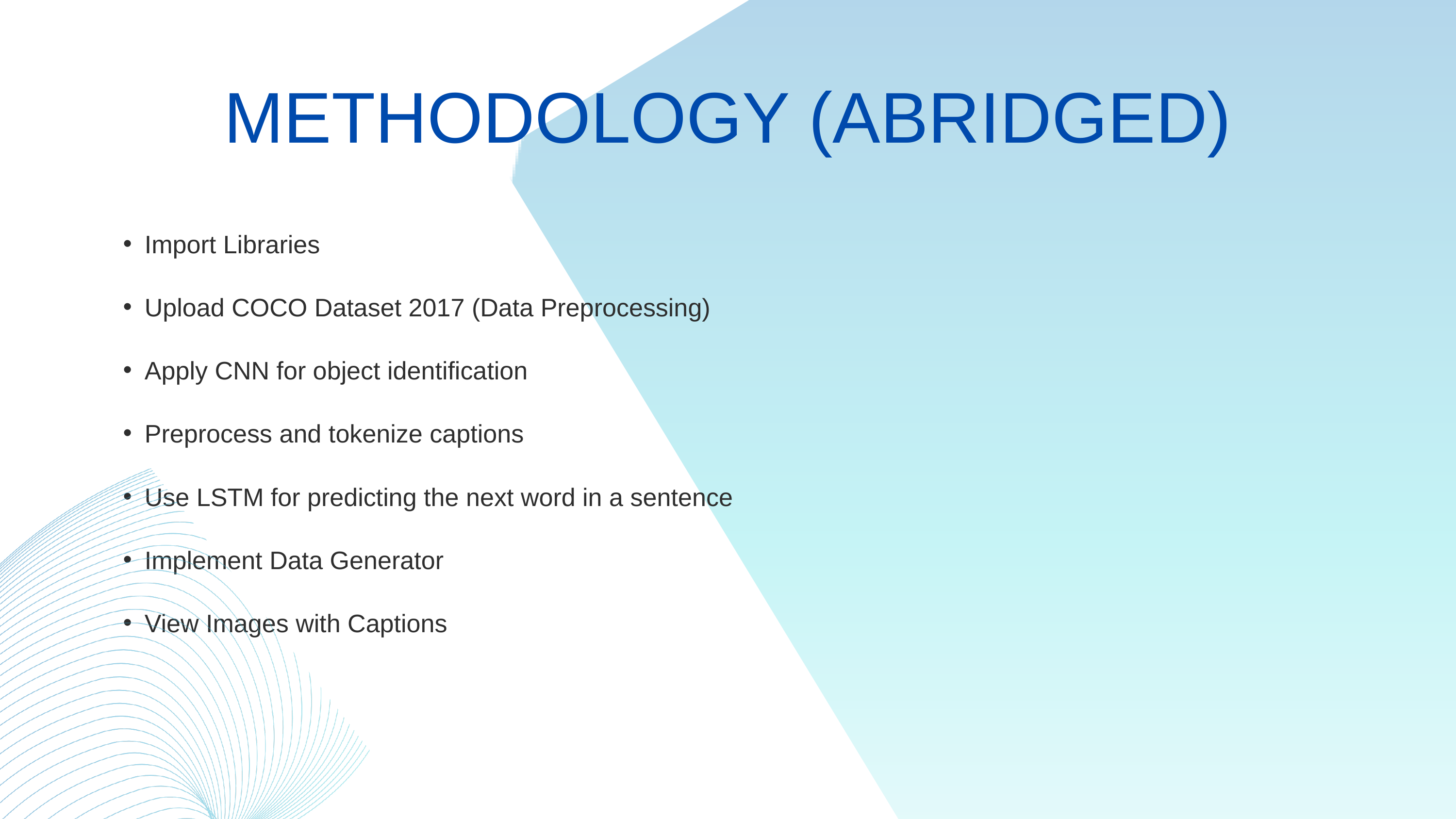

METHODOLOGY (ABRIDGED)
Import Libraries
Upload COCO Dataset 2017 (Data Preprocessing)
Apply CNN for object identification
Preprocess and tokenize captions
Use LSTM for predicting the next word in a sentence
Implement Data Generator
View Images with Captions